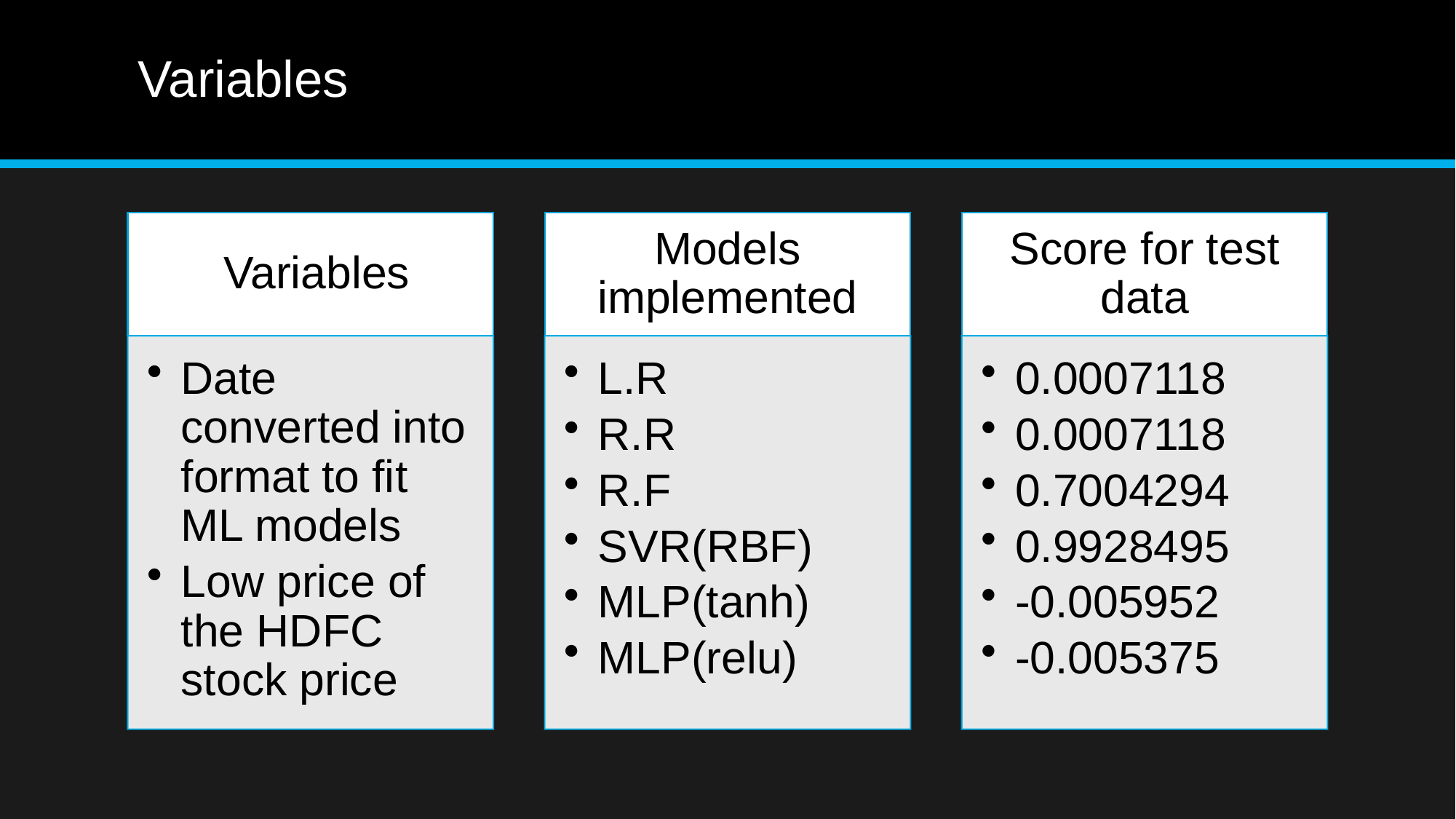

# Variables
 Variables
Date converted into format to fit ML models
Low price of the HDFC stock price
Models implemented
L.R
R.R
R.F
SVR(RBF)
MLP(tanh)
MLP(relu)
Score for test data
0.0007118
0.0007118
0.7004294
0.9928495
-0.005952
-0.005375